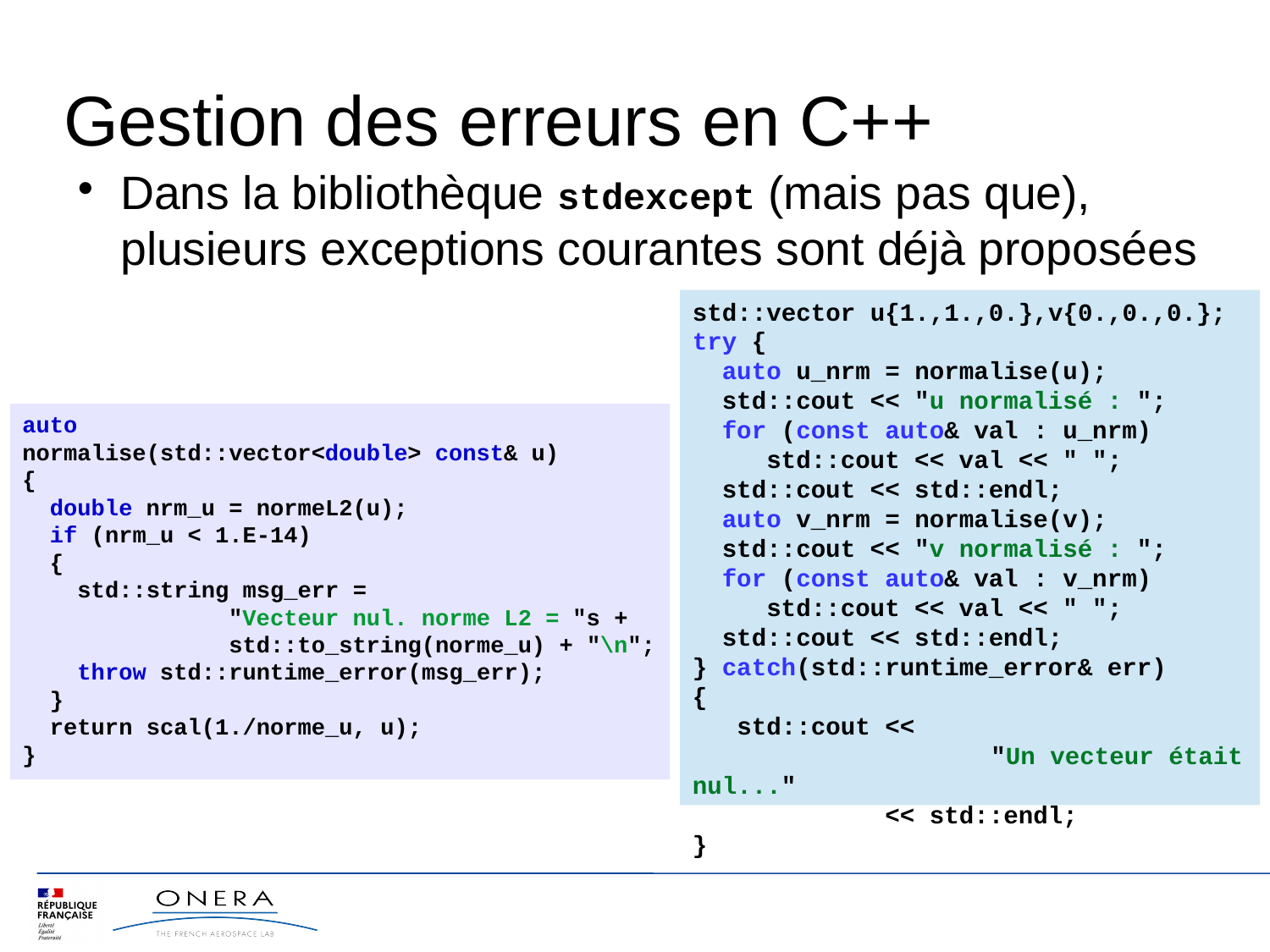

Gestion des erreurs en C++
Dans la bibliothèque stdexcept (mais pas que), plusieurs exceptions courantes sont déjà proposées
std::vector u{1.,1.,0.},v{0.,0.,0.};
try {
  auto u_nrm = normalise(u);
  std::cout << "u normalisé : ";
  for (const auto& val : u_nrm)
     std::cout << val << " ";
  std::cout << std::endl;
  auto v_nrm = normalise(v);
  std::cout << "v normalisé : ";
  for (const auto& val : v_nrm)
     std::cout << val << " ";
  std::cout << std::endl;
} catch(std::runtime_error& err)
{
   std::cout <<
		   "Un vecteur était nul..."
             << std::endl;
}

auto
normalise(std::vector<double> const& u)
{
  double nrm_u = normeL2(u);
  if (nrm_u < 1.E-14)
  {
    std::string msg_err =
               "Vecteur nul. norme L2 = "s +                  std::to_string(norme_u) + "\n";
    throw std::runtime_error(msg_err);
  }
  return scal(1./norme_u, u);
}